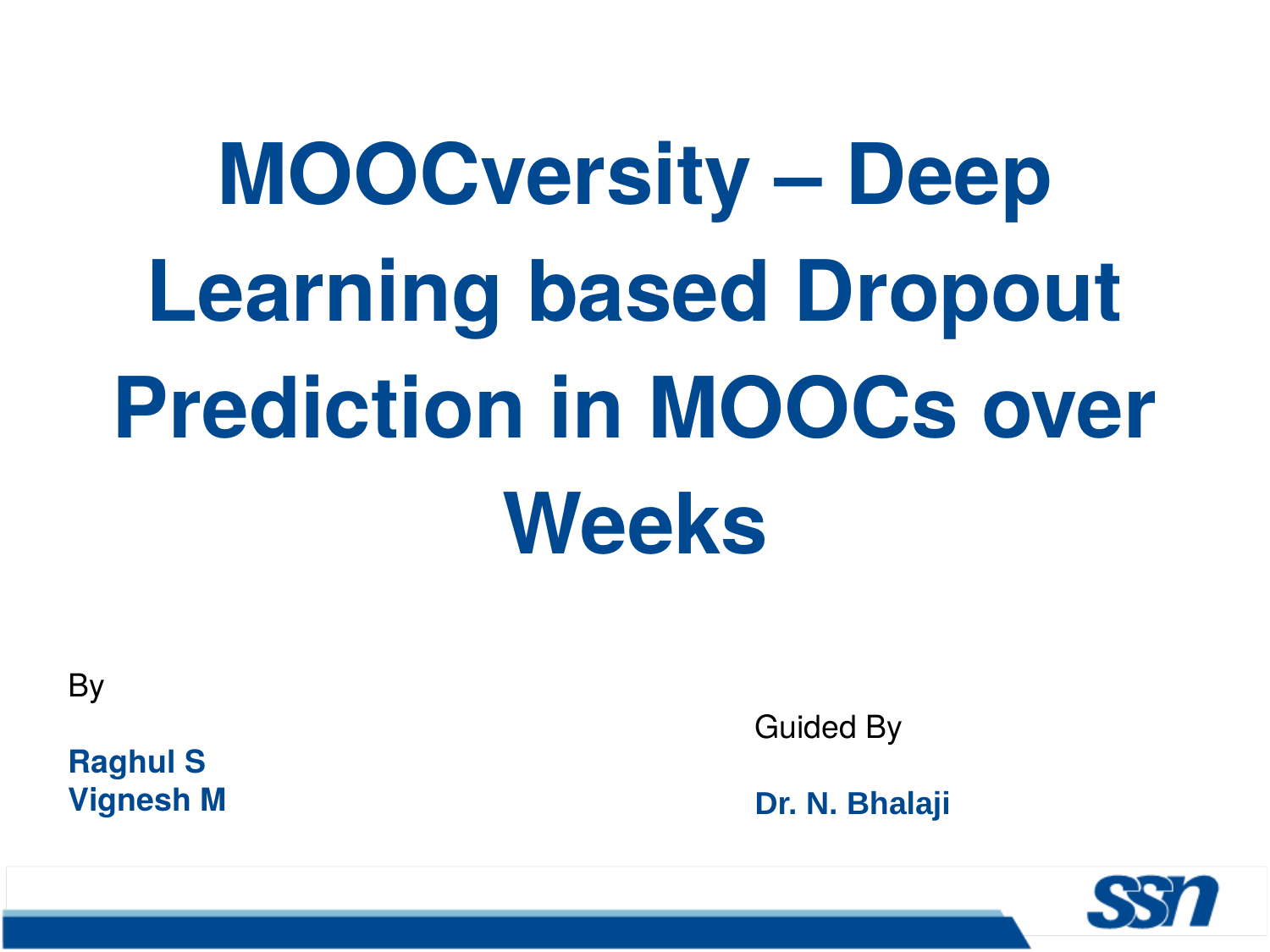

MOOCversity – Deep Learning based Dropout Prediction in MOOCs over Weeks
By

Raghul S
Vignesh M

Guided By

Dr. N. Bhalaji